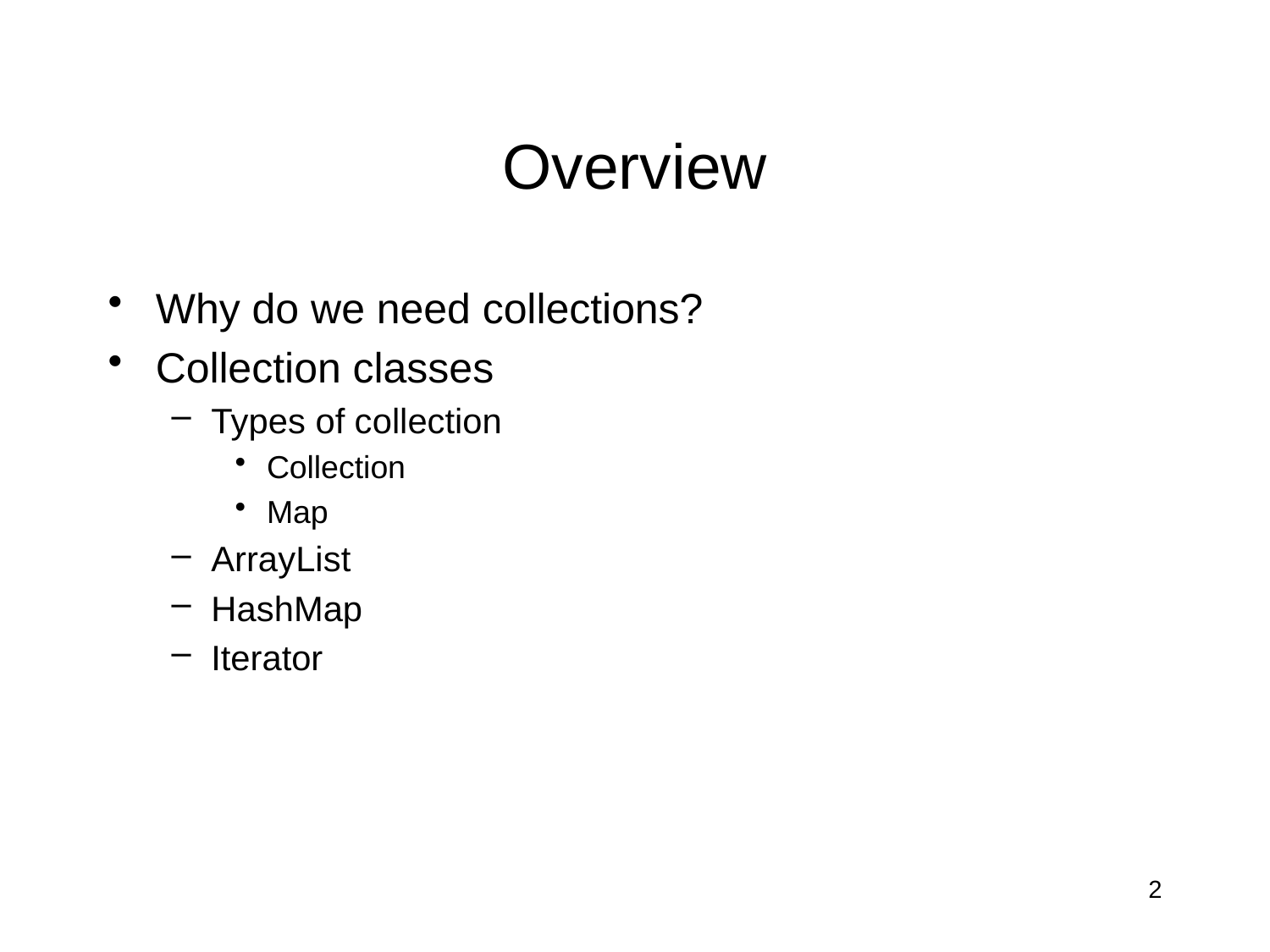

# Overview
Why do we need collections?
Collection classes
Types of collection
Collection
Map
ArrayList
HashMap
Iterator
2